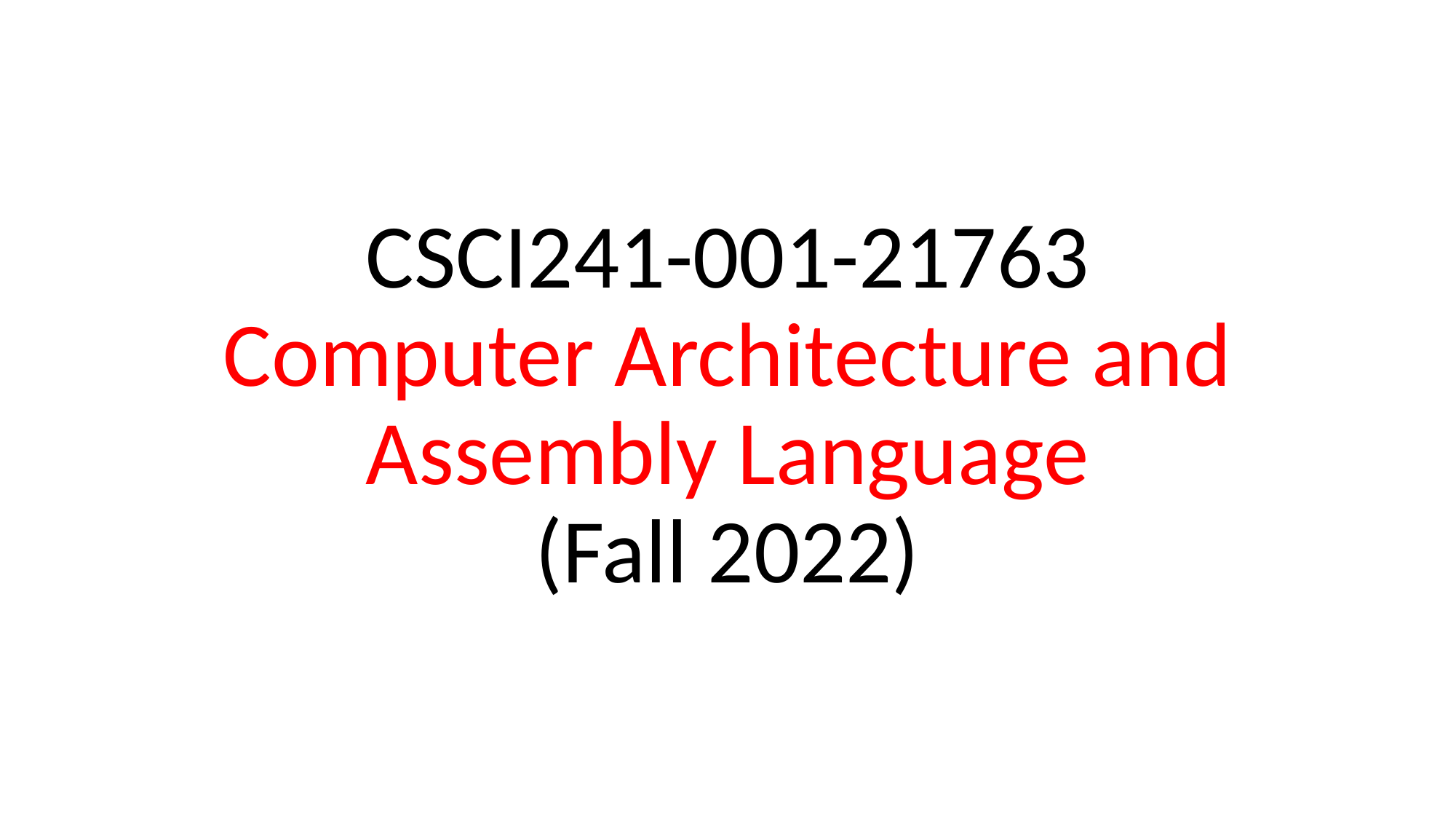

# CSCI241-001-21763 Computer Architecture and Assembly Language (Fall 2022)